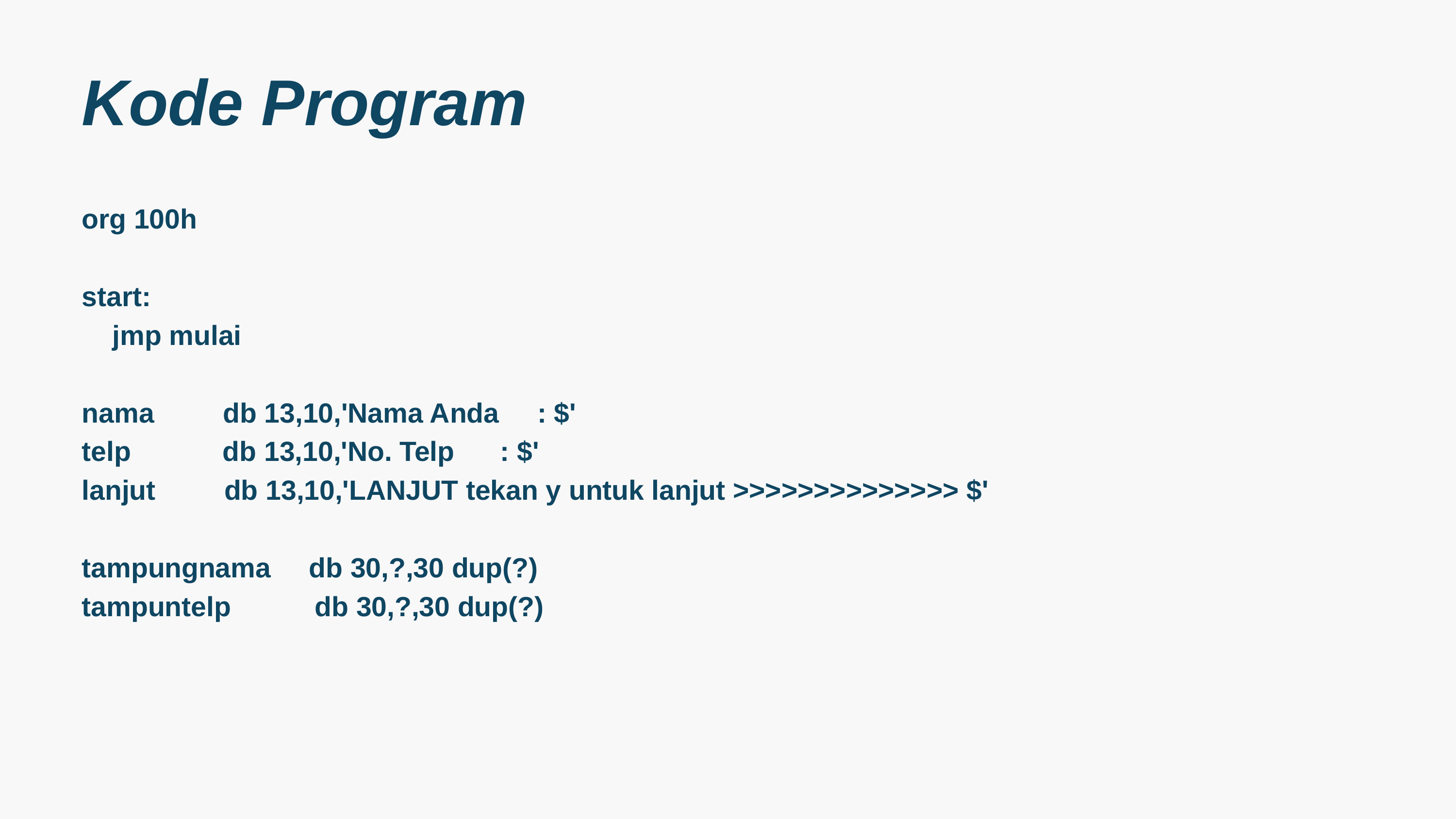

Kode Program
org 100h

start:
    jmp mulai

nama         db 13,10,'Nama Anda     : $'
telp            db 13,10,'No. Telp      : $'
lanjut         db 13,10,'LANJUT tekan y untuk lanjut >>>>>>>>>>>>>> $'

tampungnama     db 30,?,30 dup(?)
tampuntelp           db 30,?,30 dup(?)